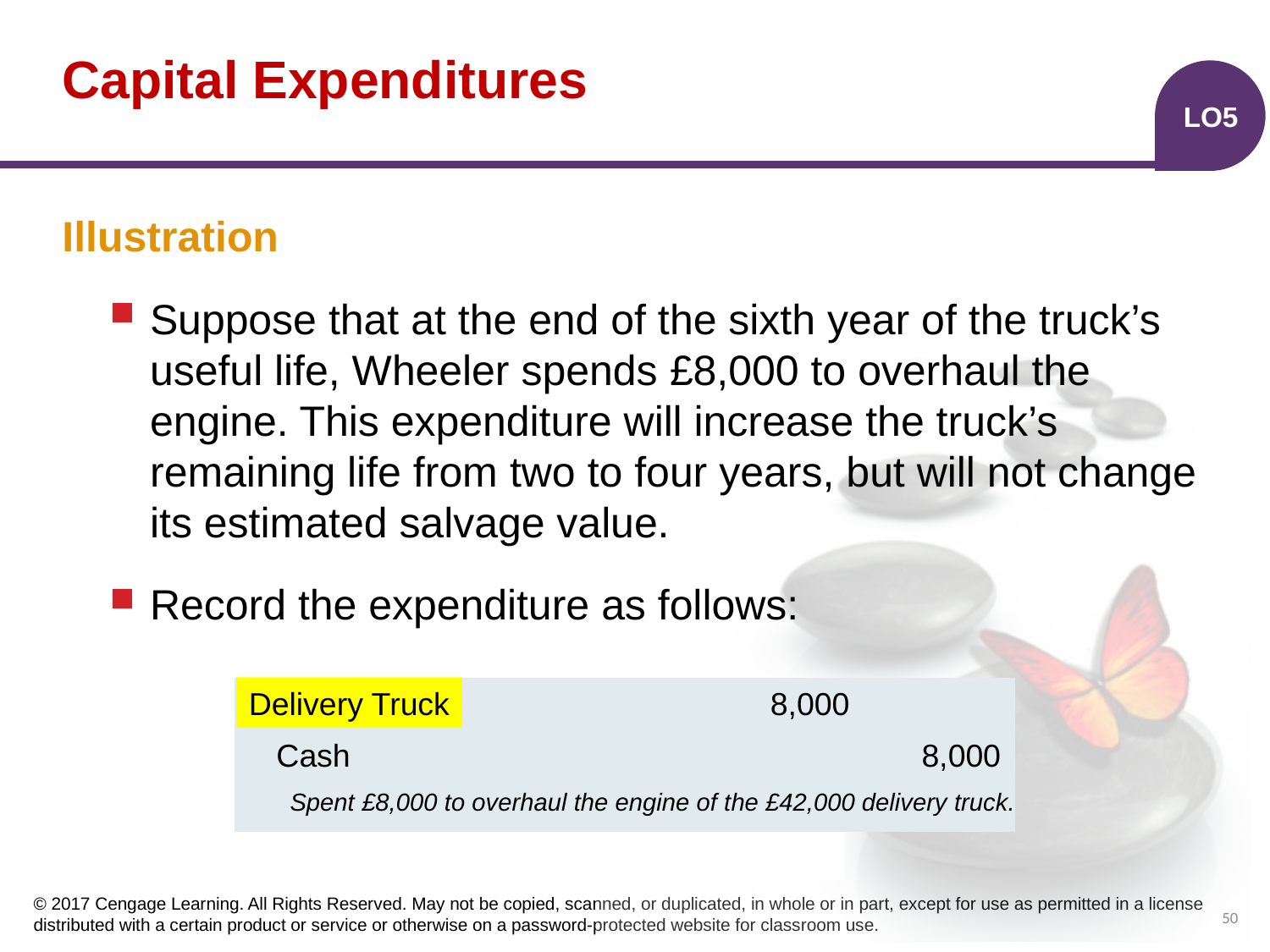

# Capital Expenditures
LO5
Illustration
Suppose that at the end of the sixth year of the truck’s useful life, Wheeler spends £8,000 to overhaul the engine. This expenditure will increase the truck’s remaining life from two to four years, but will not change its estimated salvage value.
Record the expenditure as follows:

|  |  |  |  |
| --- | --- | --- | --- |
|  |  |  |  |
|  |  |  |  |
Delivery Truck
8,000
8,000
Cash
Spent £8,000 to overhaul the engine of the £42,000 delivery truck.

50